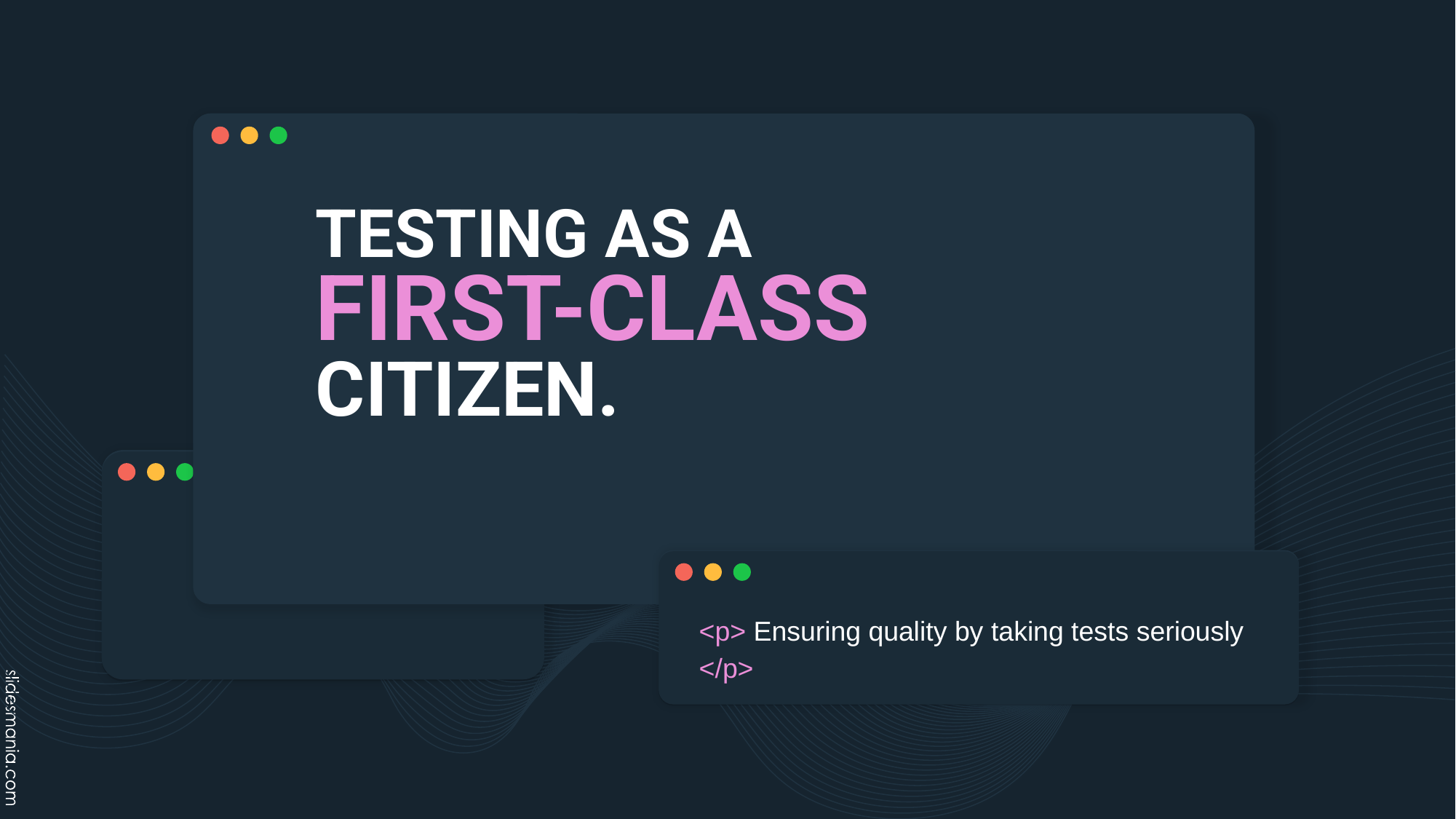

# TESTING AS A FIRST-CLASS CITIZEN.
<p> Ensuring quality by taking tests seriously </p>